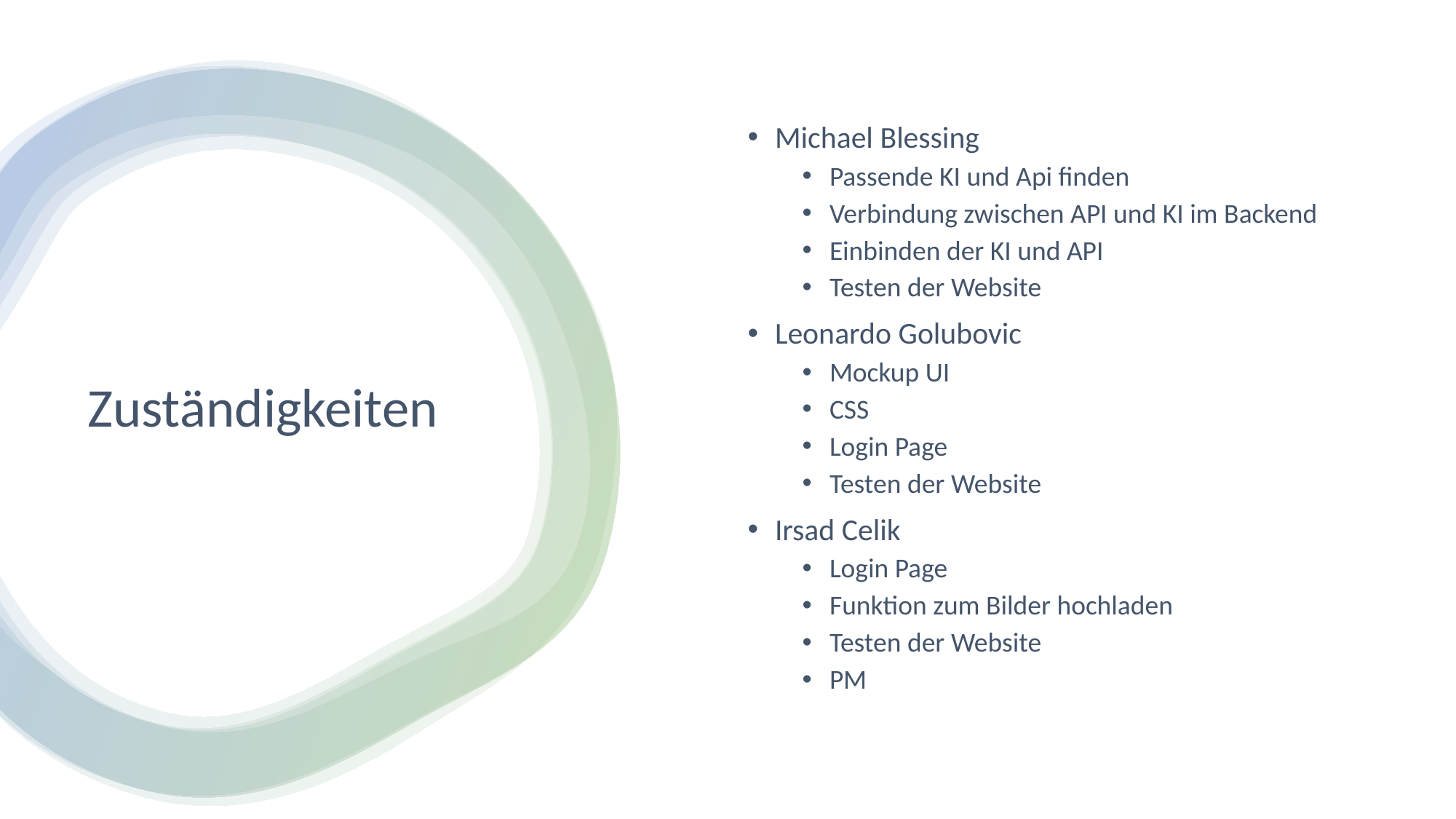

Michael Blessing
Passende KI und Api finden
Verbindung zwischen API und KI im Backend
Einbinden der KI und API
Testen der Website
Leonardo Golubovic
Mockup UI
CSS
Login Page
Testen der Website
Irsad Celik
Login Page
Funktion zum Bilder hochladen
Testen der Website
PM
# Zuständigkeiten